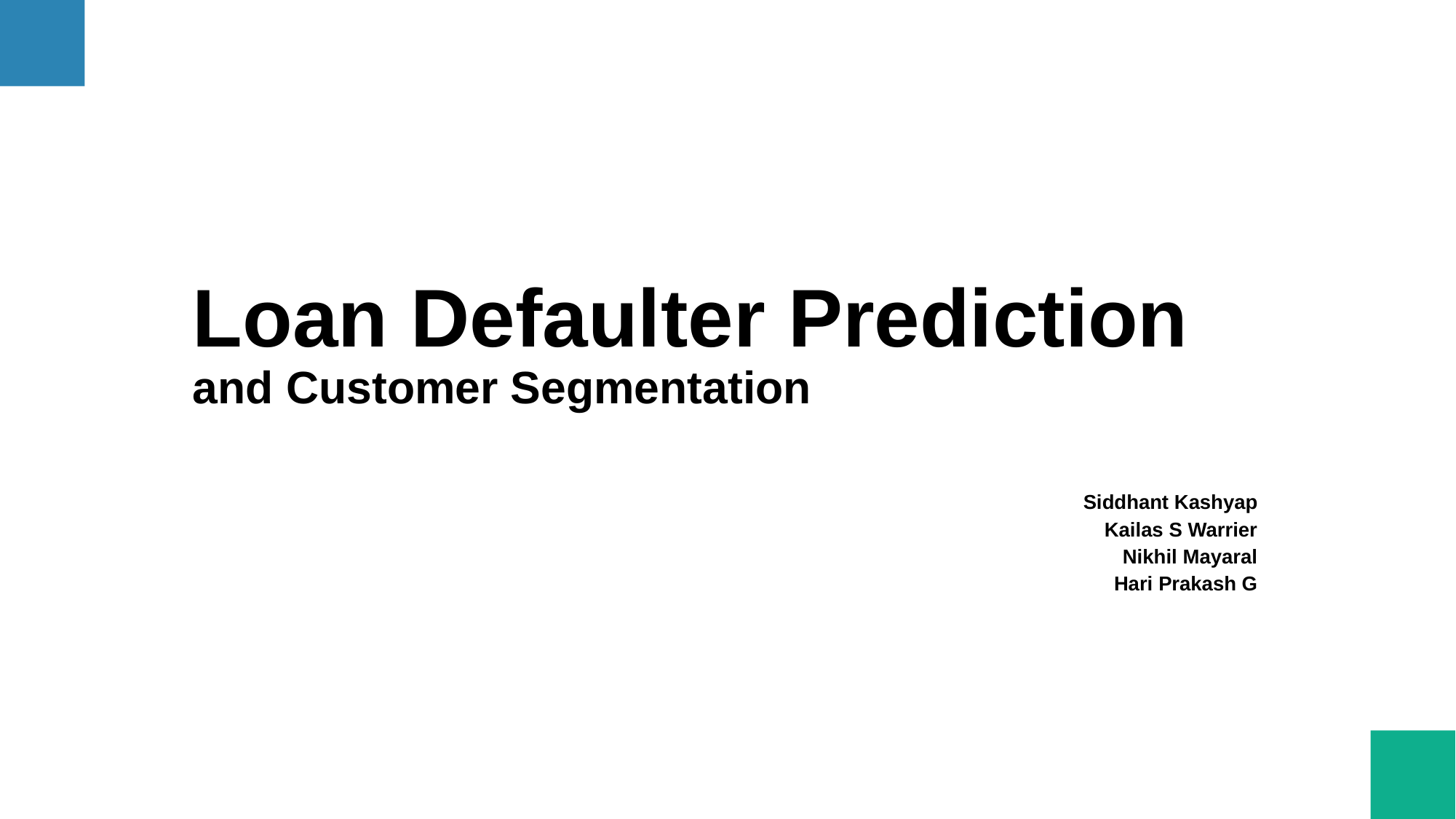

# Loan Defaulter Prediction and Customer Segmentation

Siddhant Kashyap
Kailas S Warrier
Nikhil Mayaral
  Hari Prakash G